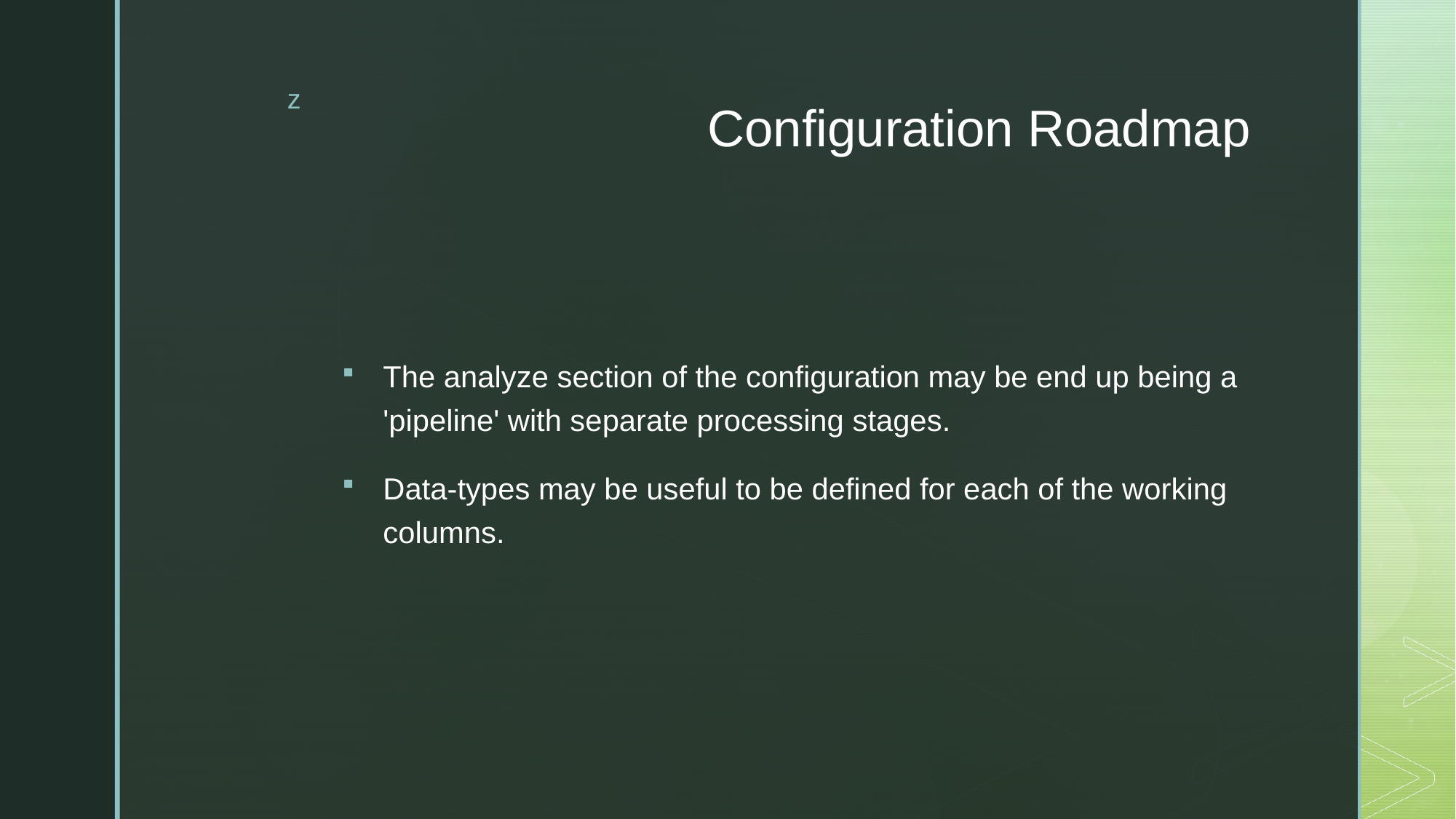

# Configuration Roadmap
The analyze section of the configuration may be end up being a 'pipeline' with separate processing stages.
Data-types may be useful to be defined for each of the working columns.